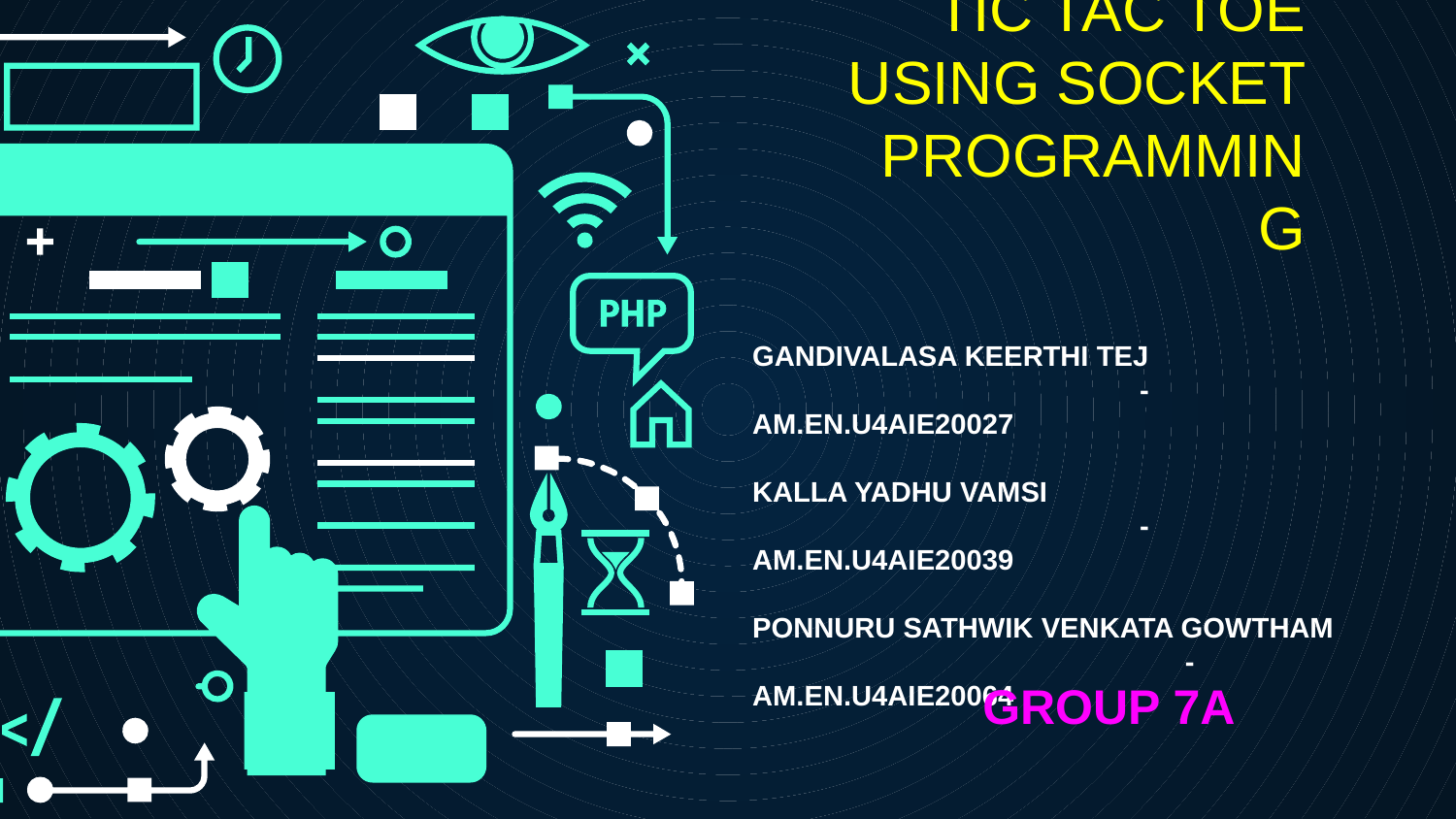

# TIC TAC TOE USING SOCKET PROGRAMMING

GANDIVALASA KEERTHI TEJ
		            - AM.EN.U4AIE20027

KALLA YADHU VAMSI
		            - AM.EN.U4AIE20039

PONNURU SATHWIK VENKATA GOWTHAM
                                                      - AM.EN.U4AIE20064

GROUP 7A